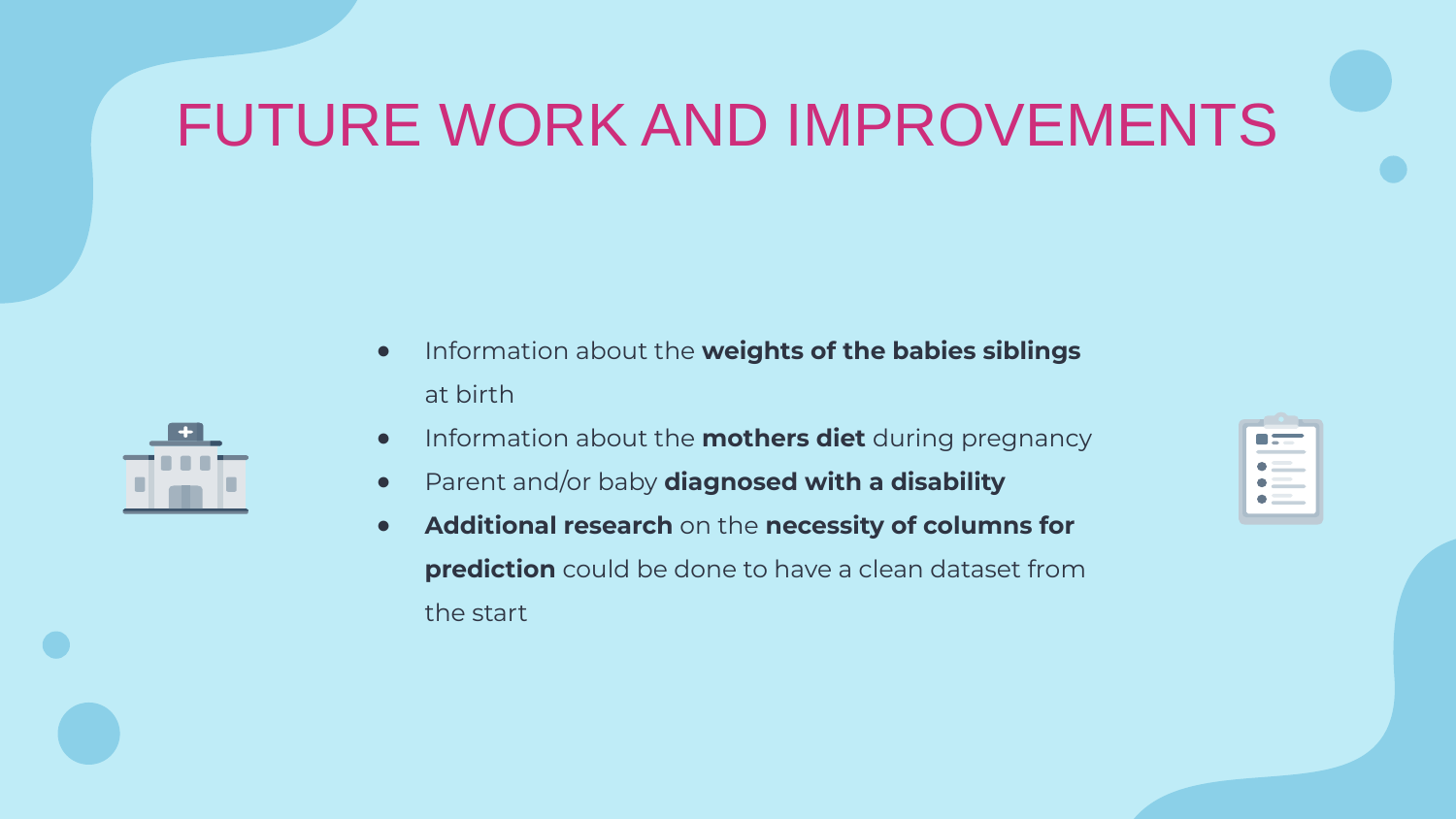

# FUTURE WORK AND IMPROVEMENTS
Information about the weights of the babies siblings at birth
Information about the mothers diet during pregnancy
Parent and/or baby diagnosed with a disability
Additional research on the necessity of columns for prediction could be done to have a clean dataset from the start